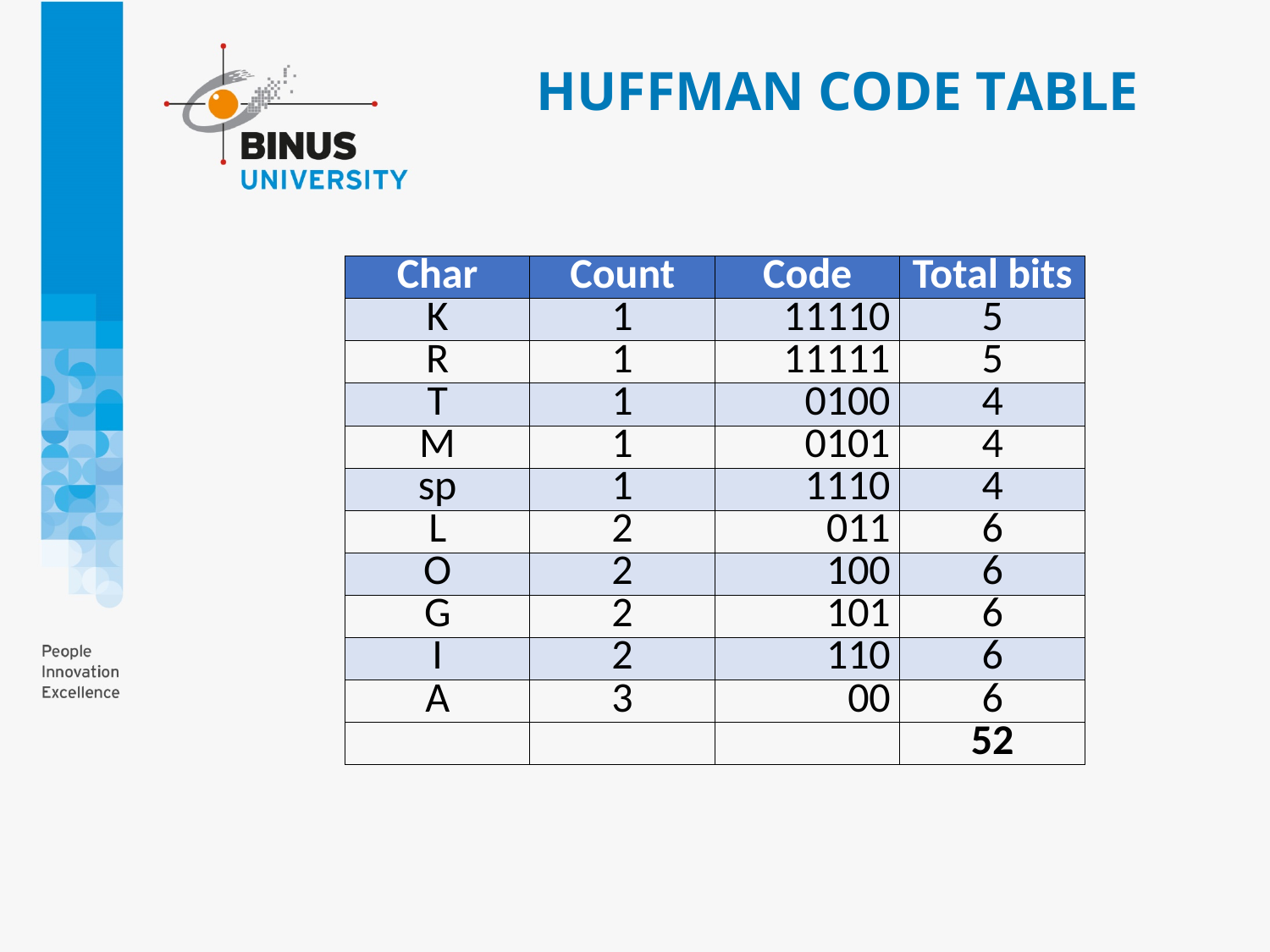

# HUFFMAN CODE TABLE
| Char | Count | Code | Total bits |
| --- | --- | --- | --- |
| K | 1 | 11110 | 5 |
| R | 1 | 11111 | 5 |
| T | 1 | 0100 | 4 |
| M | 1 | 0101 | 4 |
| sp | 1 | 1110 | 4 |
| L | 2 | 011 | 6 |
| O | 2 | 100 | 6 |
| G | 2 | 101 | 6 |
| I | 2 | 110 | 6 |
| A | 3 | 00 | 6 |
|  |  |  | 52 |